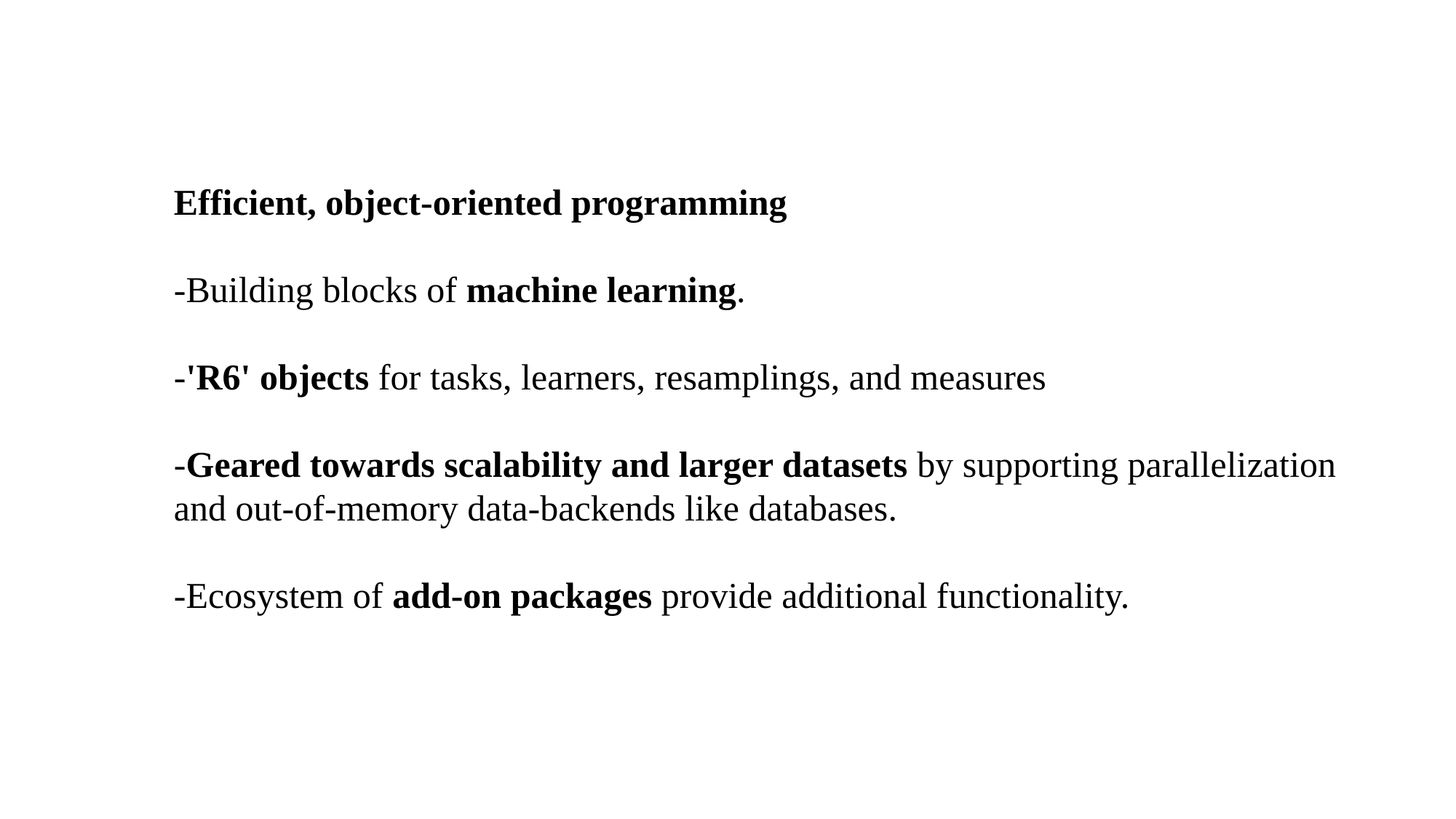

Efficient, object-oriented programming

-Building blocks of machine learning.

-'R6' objects for tasks, learners, resamplings, and measures

-Geared towards scalability and larger datasets by supporting parallelization and out-of-memory data-backends like databases.

-Ecosystem of add-on packages provide additional functionality.